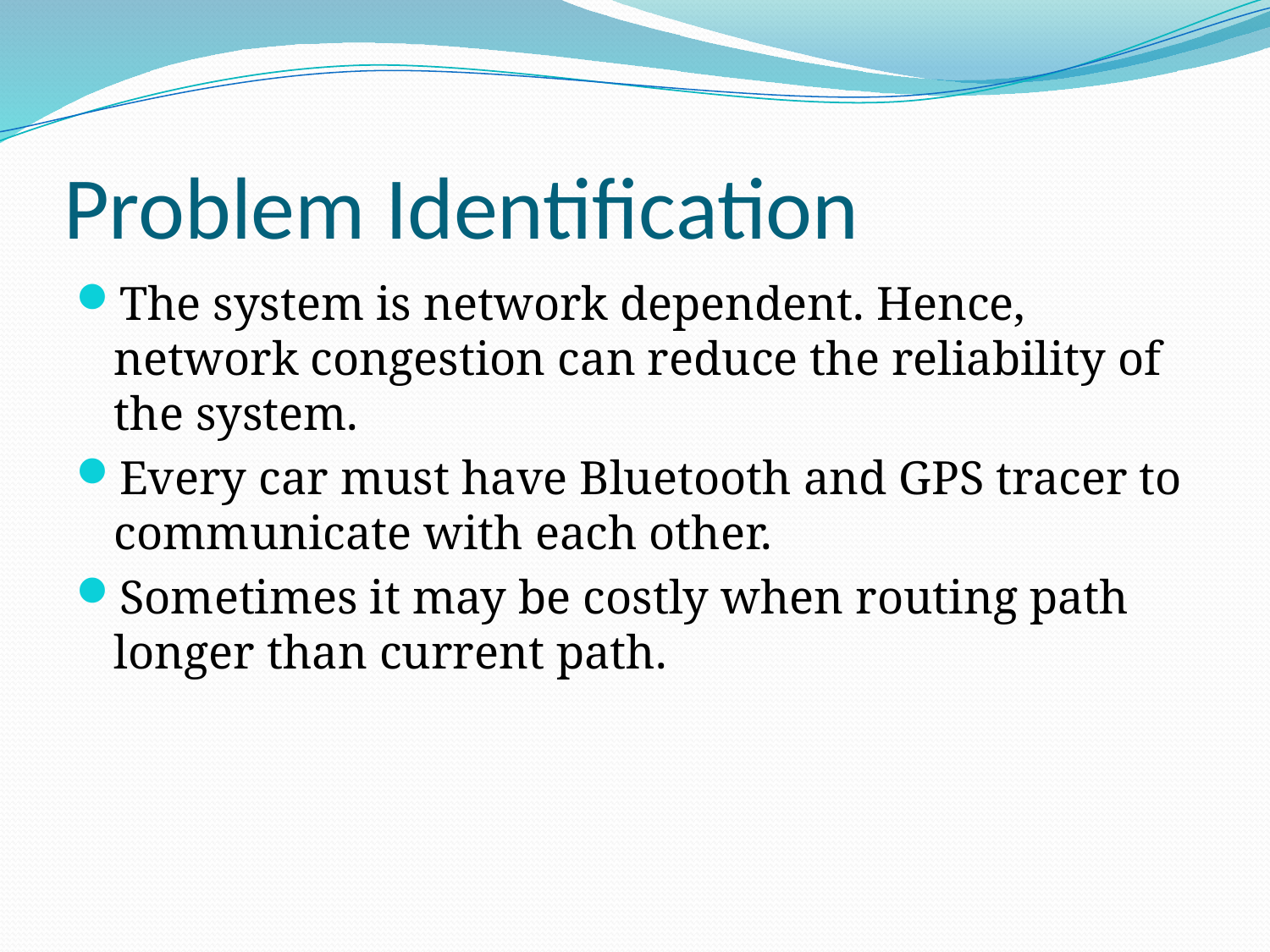

# Problem Identification
The system is network dependent. Hence, network congestion can reduce the reliability of the system.
Every car must have Bluetooth and GPS tracer to communicate with each other.
Sometimes it may be costly when routing path longer than current path.